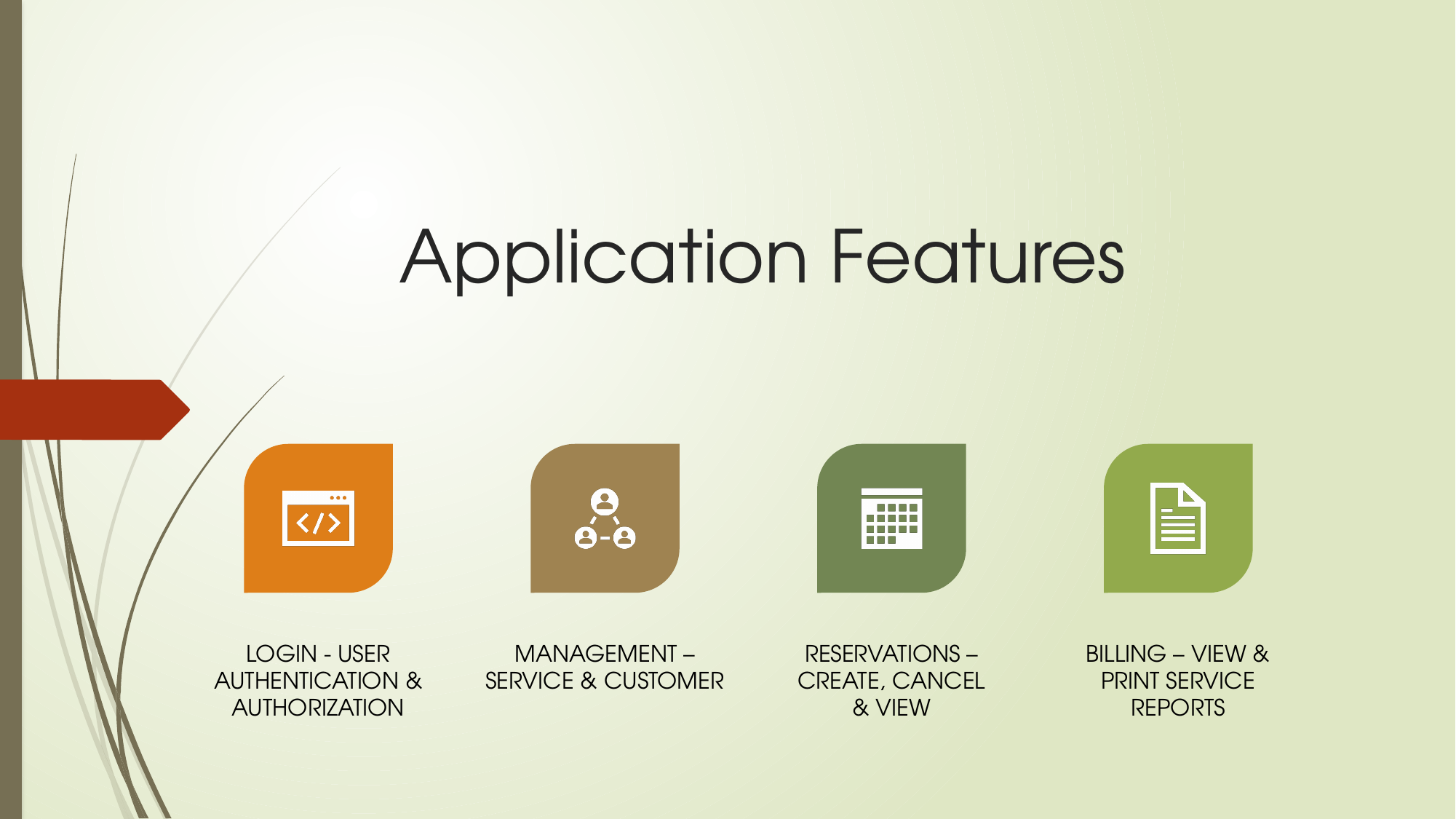

# Application Features
Login - User Authentication & Authorization
Management – Service & Customer
Reservations – Create, Cancel & View
Billing – View & Print Service Reports